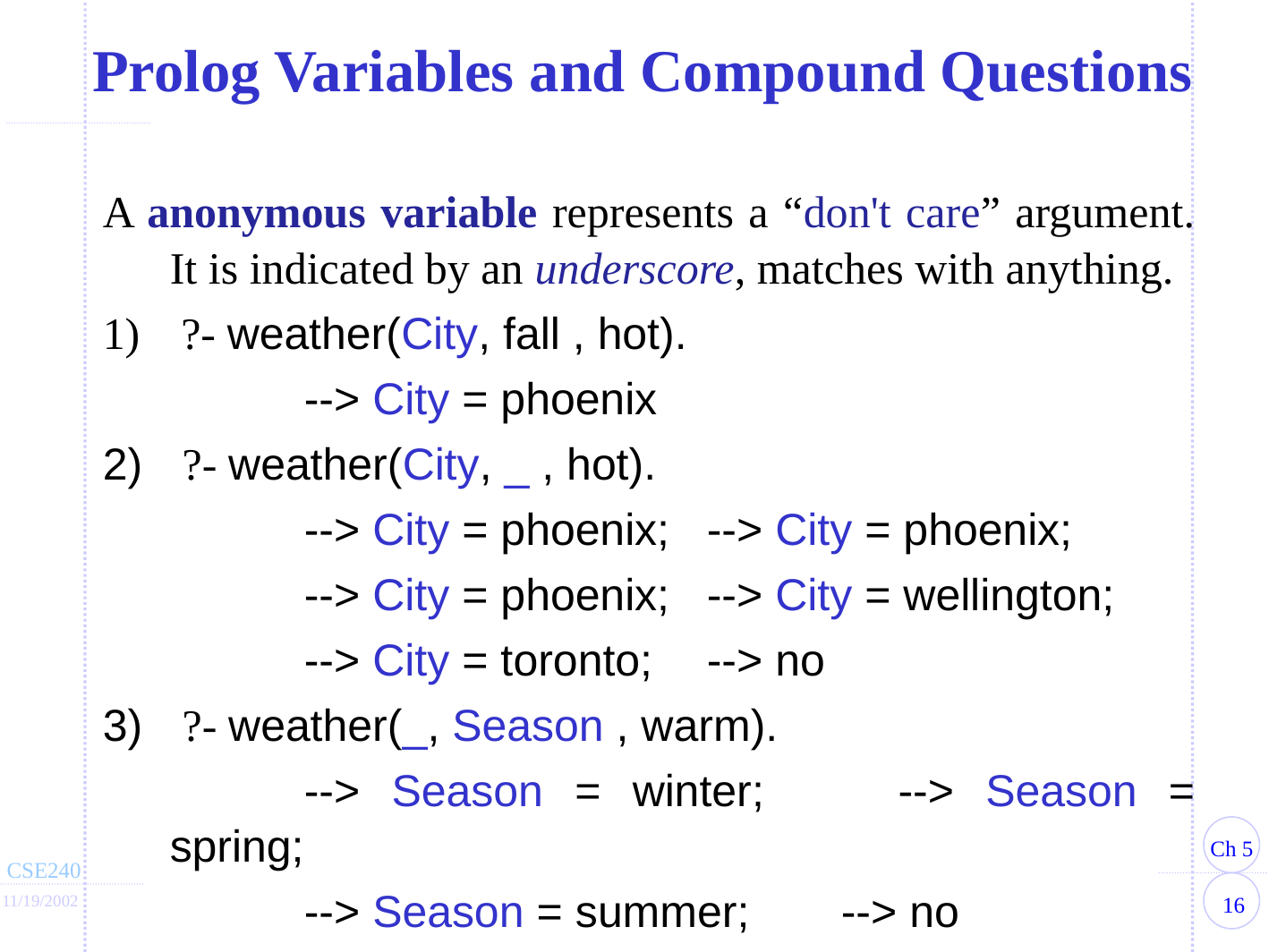

Prolog Variables and Compound Questions
A anonymous variable represents a “don't care” argument. It is indicated by an underscore, matches with anything.
1)	 ?- weather(City, fall , hot).
		--> City = phoenix
2)	 ?- weather(City, _ , hot).
		--> City = phoenix;	--> City = phoenix;
	 	--> City = phoenix;	--> City = wellington;
		--> City = toronto;	--> no
3)	 ?- weather(_, Season , warm).
		--> Season = winter;	--> Season = spring;
		--> Season = summer;	--> no